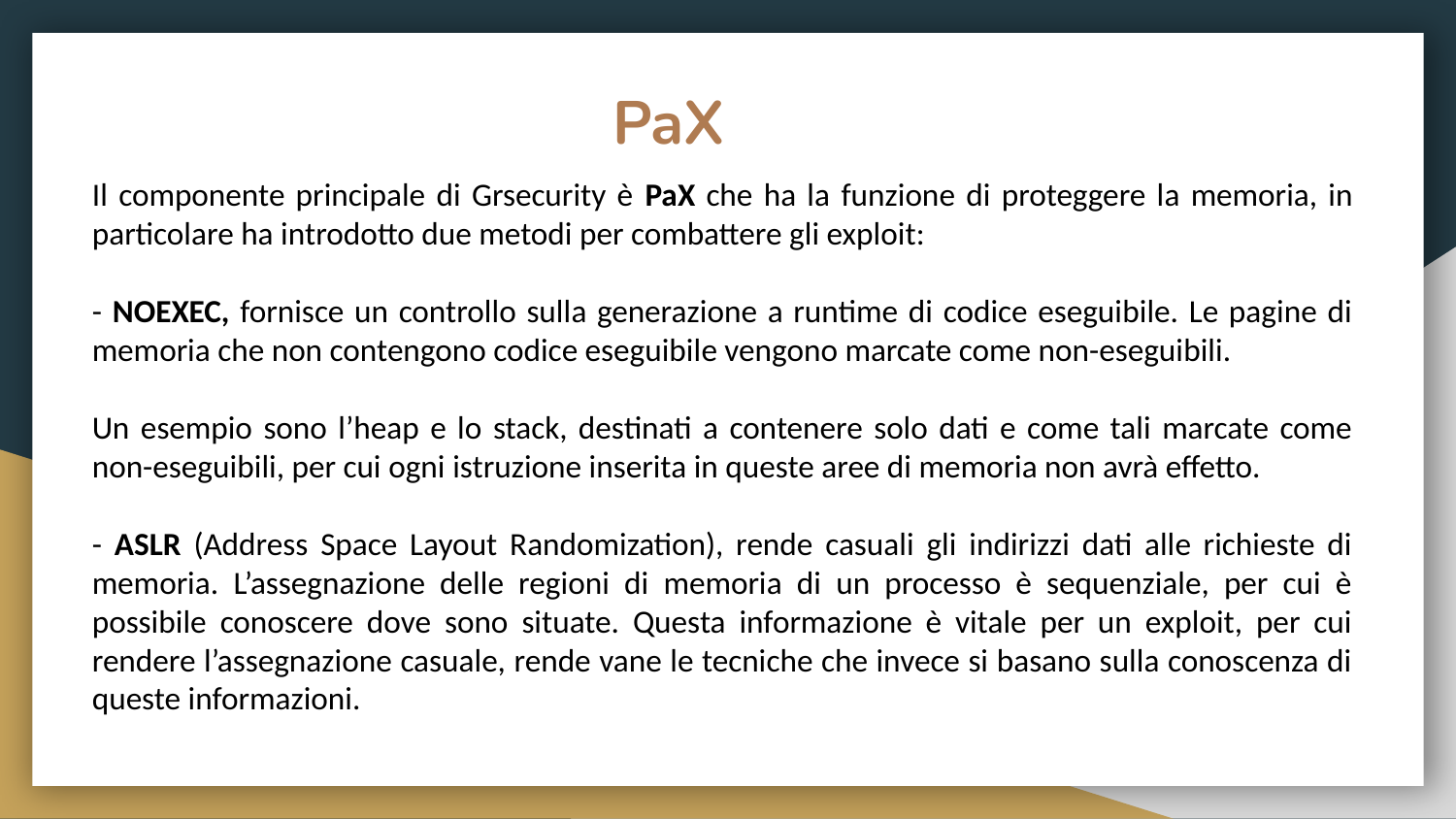

# PaX
Il componente principale di Grsecurity è PaX che ha la funzione di proteggere la memoria, in particolare ha introdotto due metodi per combattere gli exploit:

- NOEXEC, fornisce un controllo sulla generazione a runtime di codice eseguibile. Le pagine di memoria che non contengono codice eseguibile vengono marcate come non-eseguibili.

Un esempio sono l’heap e lo stack, destinati a contenere solo dati e come tali marcate come non-eseguibili, per cui ogni istruzione inserita in queste aree di memoria non avrà effetto.

- ASLR (Address Space Layout Randomization), rende casuali gli indirizzi dati alle richieste di memoria. L’assegnazione delle regioni di memoria di un processo è sequenziale, per cui è possibile conoscere dove sono situate. Questa informazione è vitale per un exploit, per cui rendere l’assegnazione casuale, rende vane le tecniche che invece si basano sulla conoscenza di queste informazioni.